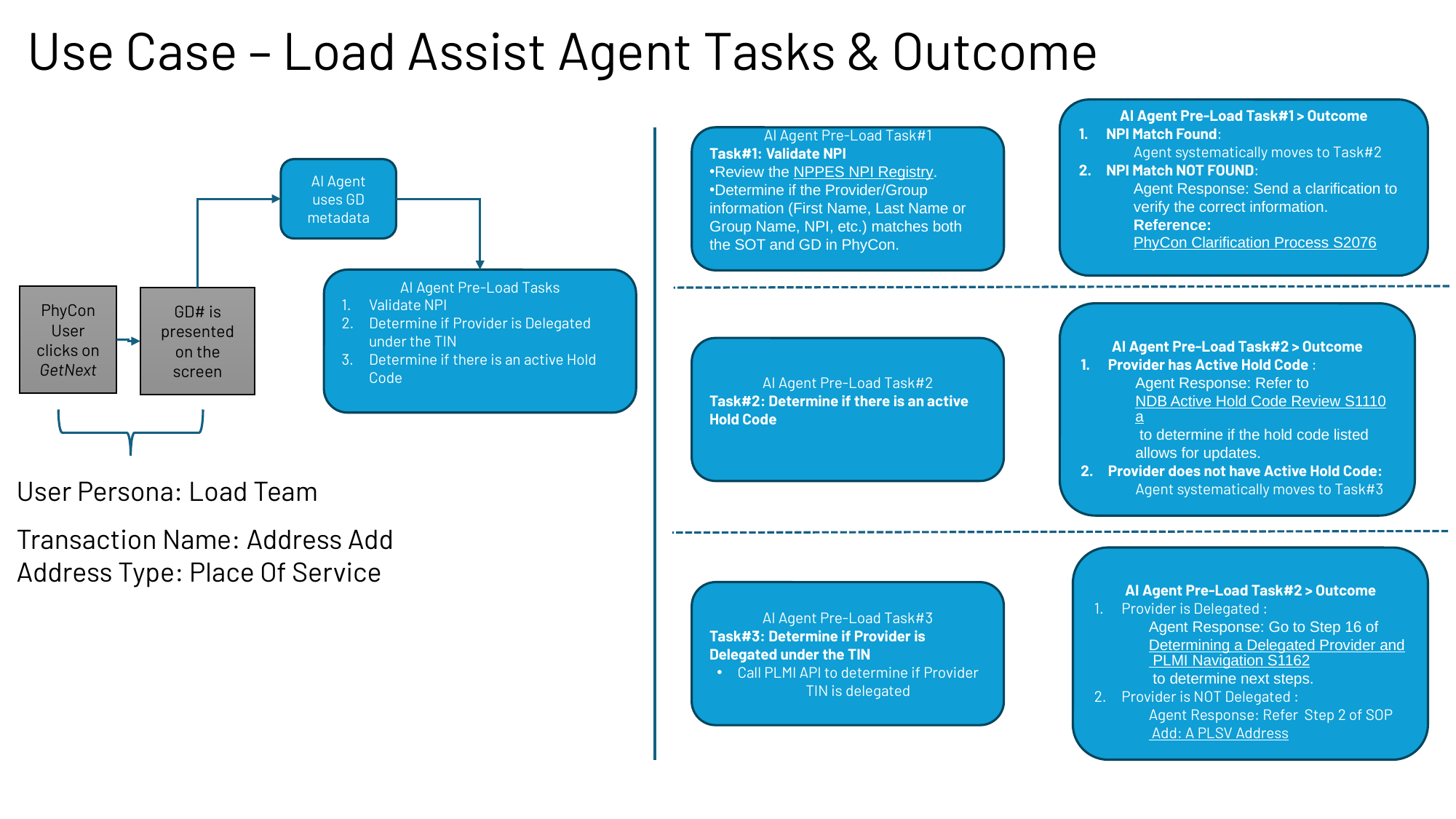

# Use Case – Load Assist Agent Tasks & Outcome
AI Agent Pre-Load Task#1 > Outcome
NPI Match Found:
Agent systematically moves to Task#2
NPI Match NOT FOUND:
Agent Response: Send a clarification to verify the correct information.
Reference: PhyCon Clarification Process S2076

AI Agent Pre-Load Task#1
Task#1: Validate NPI
Review the NPPES NPI Registry.
Determine if the Provider/Group information (First Name, Last Name or Group Name, NPI, etc.) matches both the SOT and GD in PhyCon.

AI Agent uses GD metadata
AI Agent Pre-Load Tasks
Validate NPI
Determine if Provider is Delegated under the TIN
Determine if there is an active Hold Code

PhyCon User clicks on GetNext
GD# is presented on the screen
AI Agent Pre-Load Task#2 > Outcome
Provider has Active Hold Code :
Agent Response: Refer to NDB Active Hold Code Review S1110a to determine if the hold code listed allows for updates.
Provider does not have Active Hold Code:
Agent systematically moves to Task#3
AI Agent Pre-Load Task#2
Task#2: Determine if there is an active Hold Code

User Persona: Load Team
Transaction Name: Address Add
Address Type: Place Of Service
AI Agent Pre-Load Task#2 > Outcome
Provider is Delegated :
Agent Response: Go to Step 16 of Determining a Delegated Provider and PLMI Navigation S1162 to determine next steps.
Provider is NOT Delegated :
Agent Response: Refer  Step 2 of SOP Add: A PLSV Address
AI Agent Pre-Load Task#3
Task#3: Determine if Provider is Delegated under the TIN
Call PLMI API to determine if Provider TIN is delegated